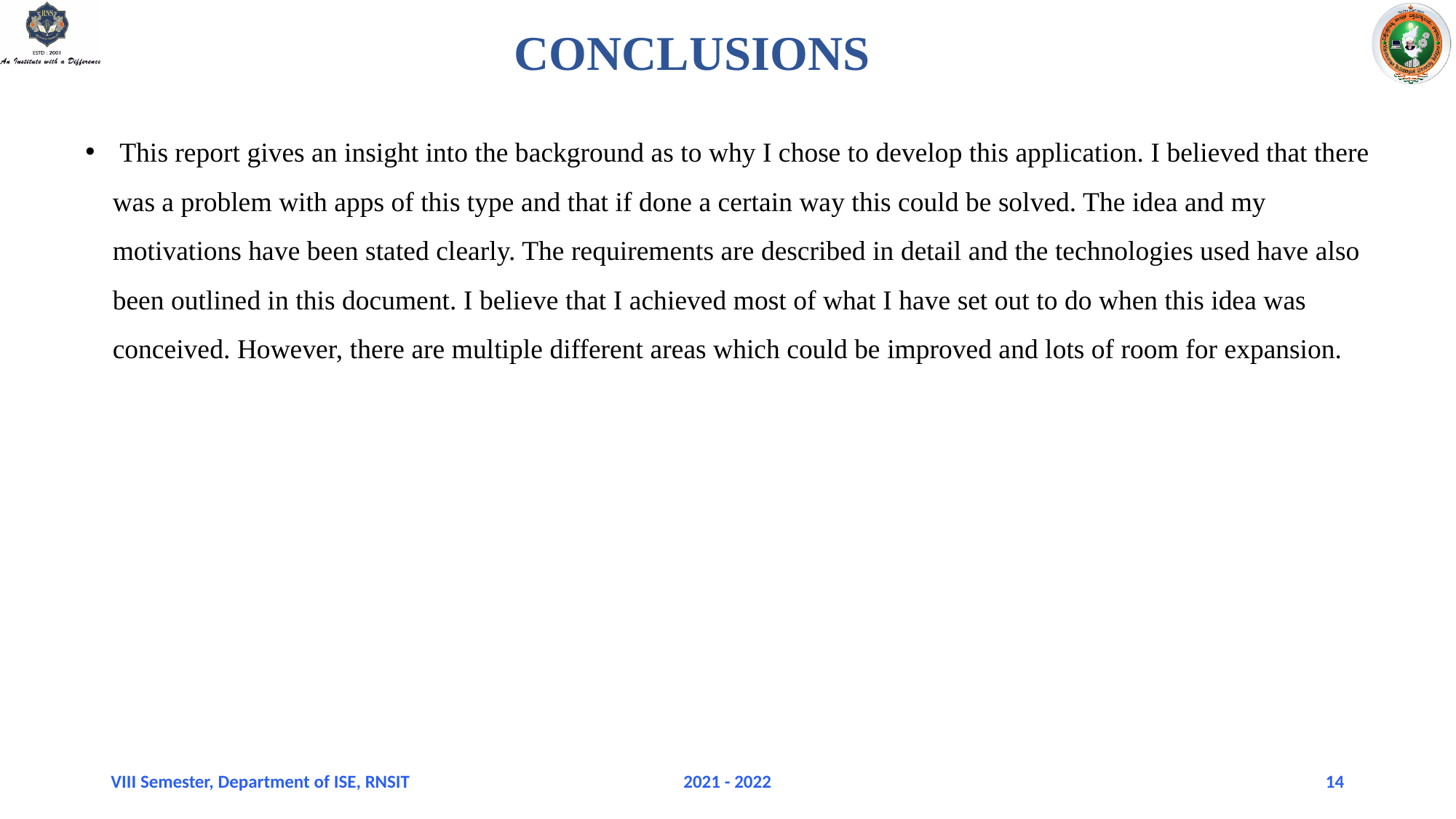

# CONCLUSIONS
 This report gives an insight into the background as to why I chose to develop this application. I believed that there was a problem with apps of this type and that if done a certain way this could be solved. The idea and my motivations have been stated clearly. The requirements are described in detail and the technologies used have also been outlined in this document. I believe that I achieved most of what I have set out to do when this idea was conceived. However, there are multiple different areas which could be improved and lots of room for expansion.

VIII Semester, Department of ISE, RNSIT
2021 - 2022
14